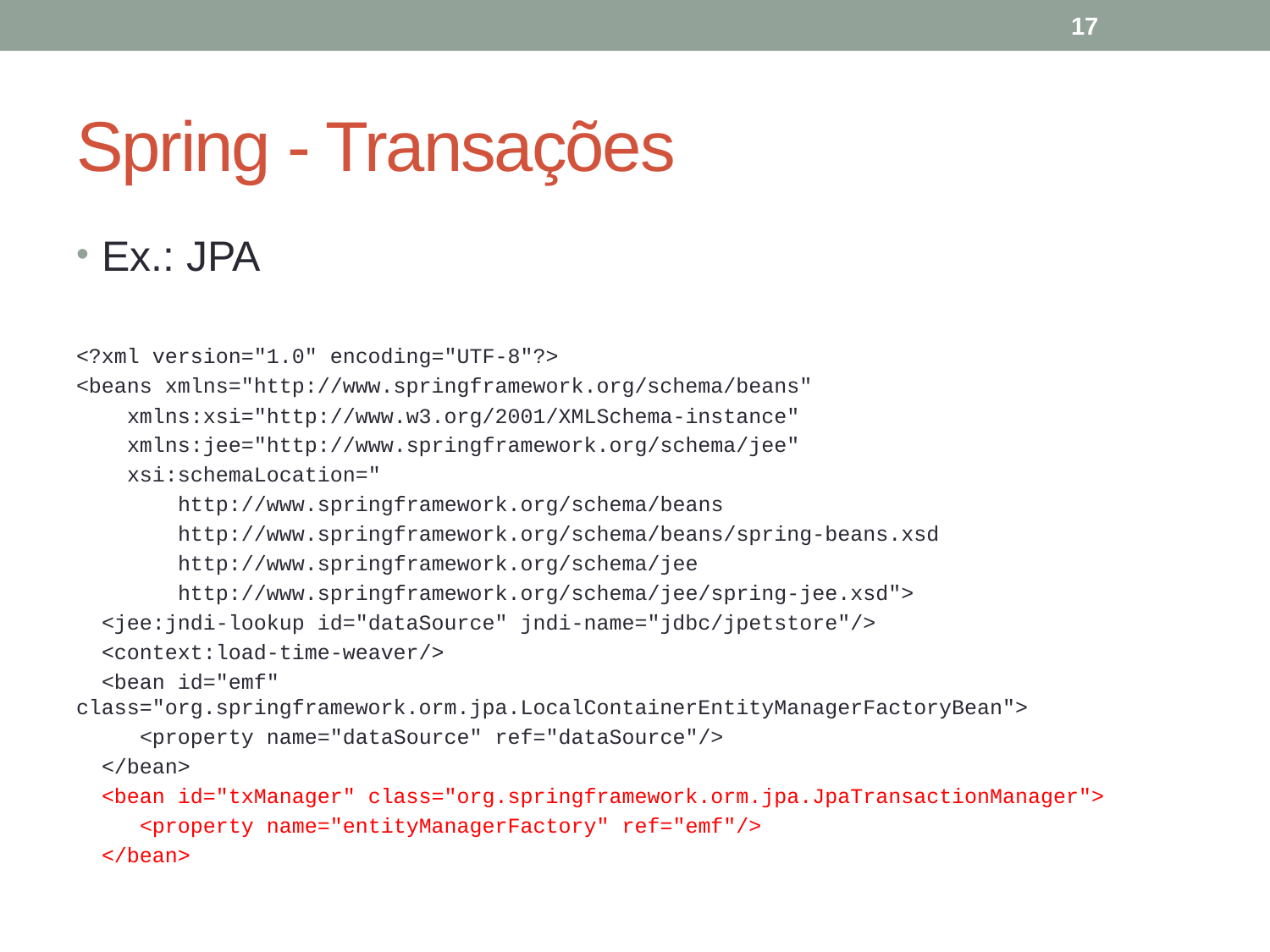

17
# Spring - Transações
Ex.: JPA

<?xml version="1.0" encoding="UTF-8"?>
<beans xmlns="http://www.springframework.org/schema/beans"
    xmlns:xsi="http://www.w3.org/2001/XMLSchema-instance"
    xmlns:jee="http://www.springframework.org/schema/jee"
    xsi:schemaLocation="
        http://www.springframework.org/schema/beans
        http://www.springframework.org/schema/beans/spring-beans.xsd
        http://www.springframework.org/schema/jee
        http://www.springframework.org/schema/jee/spring-jee.xsd">
  <jee:jndi-lookup id="dataSource" jndi-name="jdbc/jpetstore"/>
  <context:load-time-weaver/>
  <bean id="emf" class="org.springframework.orm.jpa.LocalContainerEntityManagerFactoryBean">
     <property name="dataSource" ref="dataSource"/>
  </bean>
  <bean id="txManager" class="org.springframework.orm.jpa.JpaTransactionManager">
     <property name="entityManagerFactory" ref="emf"/>
  </bean>